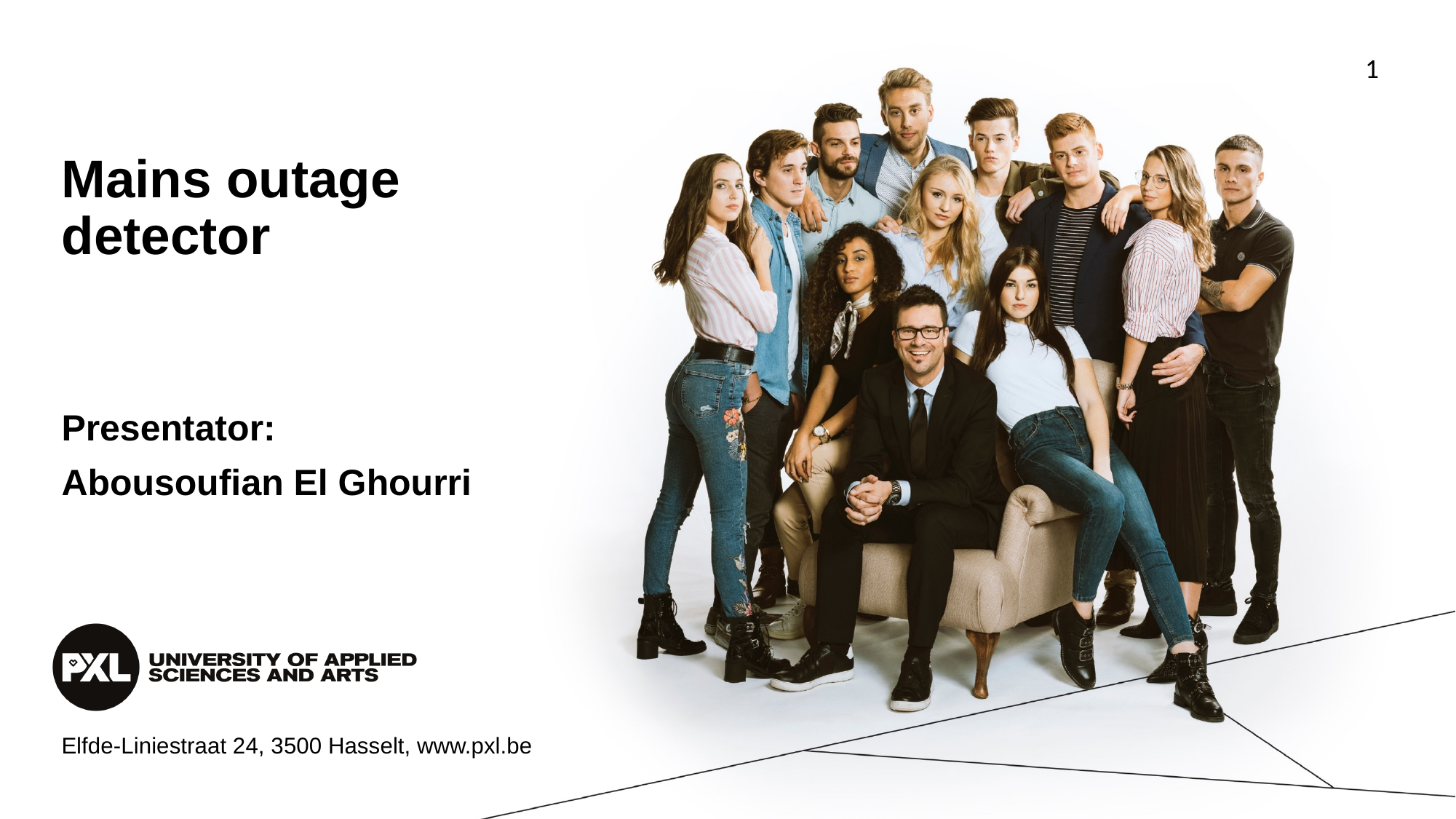

1
# Mains outage detector
Presentator:
Abousoufian El Ghourri